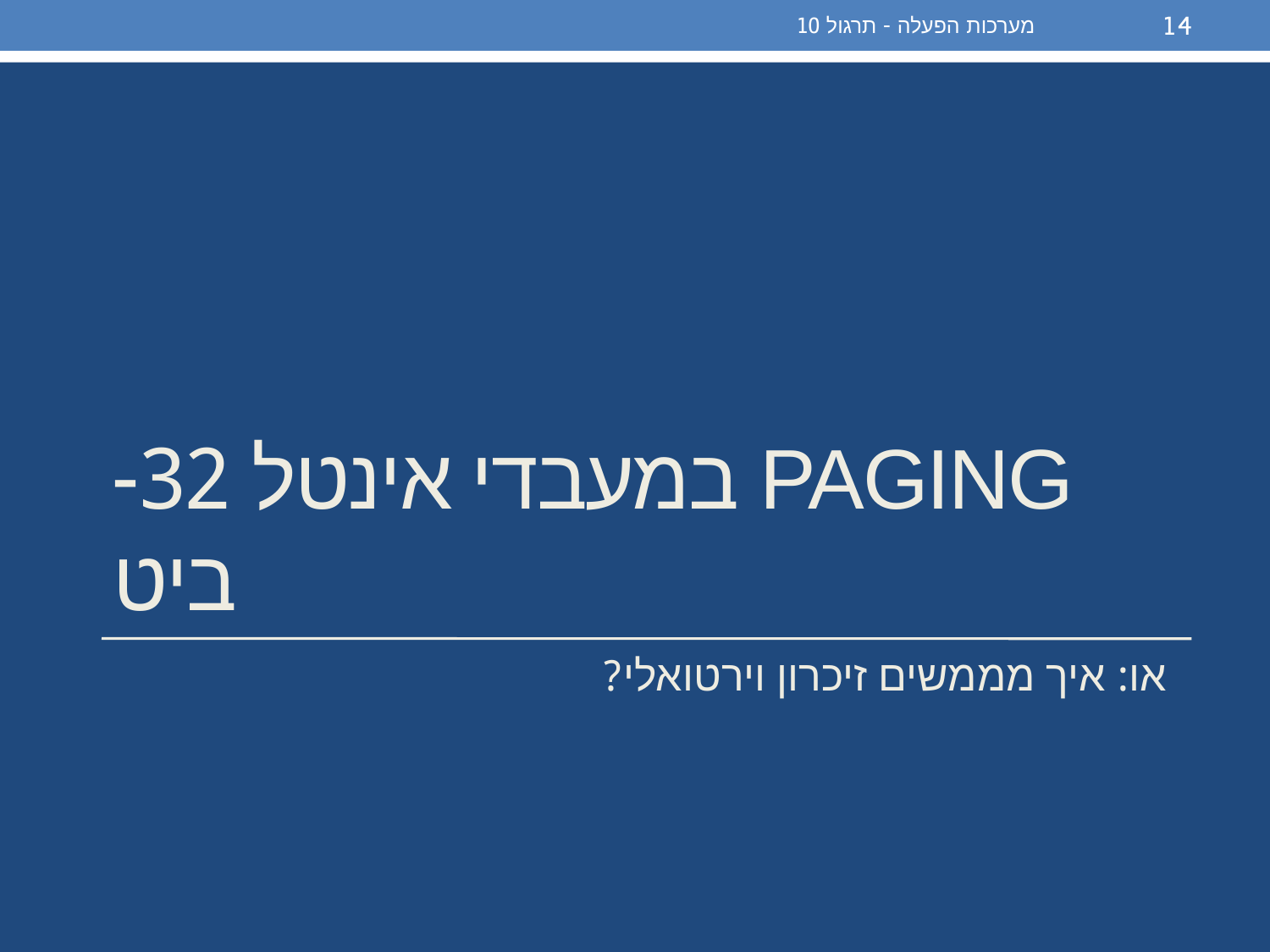

מערכות הפעלה - תרגול 10
14
# Paging במעבדי אינטל 32-ביט
או: איך מממשים זיכרון וירטואלי?